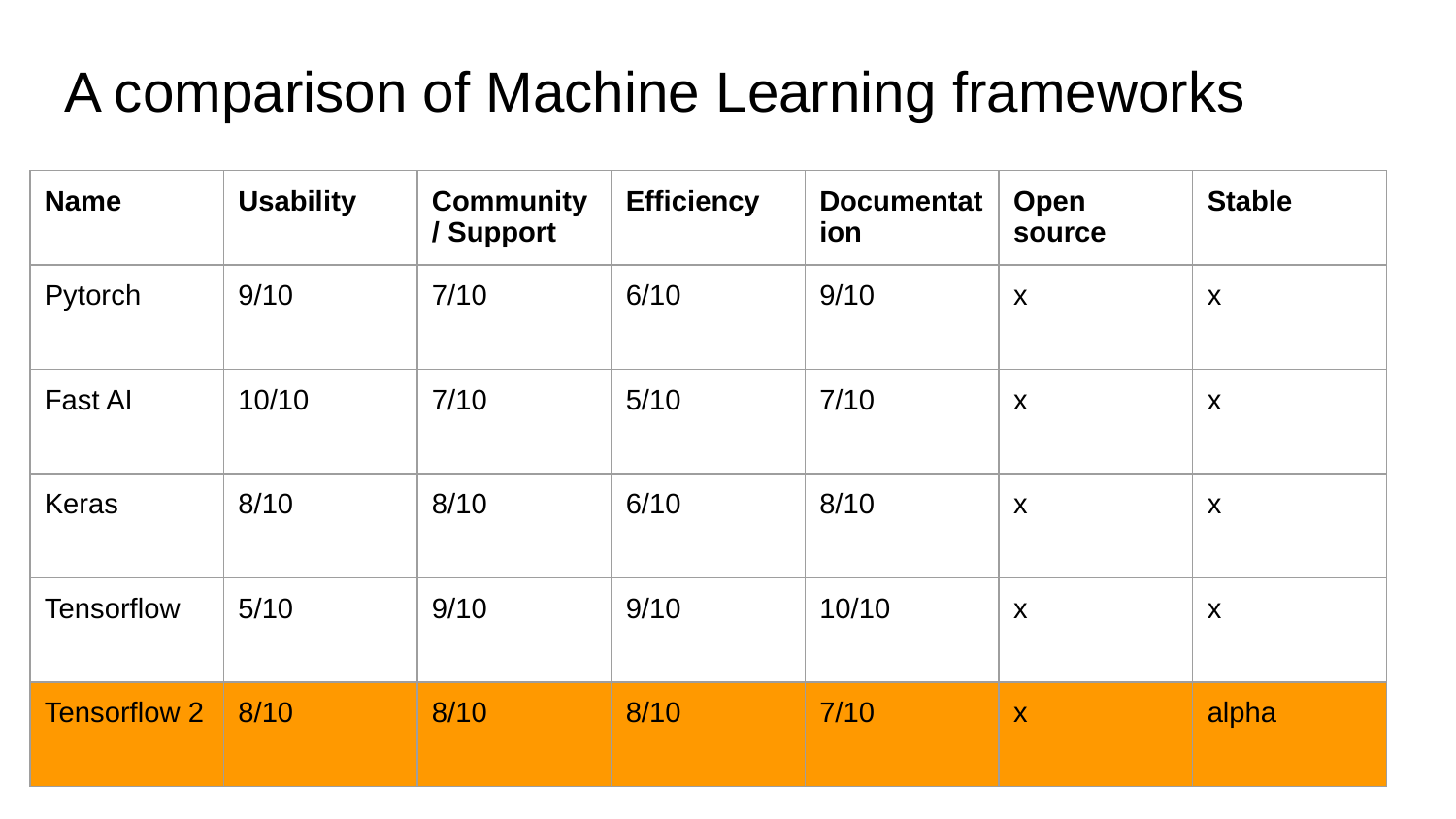

# A comparison of Machine Learning frameworks
| Name | Usability | Community / Support | Efficiency | Documentation | Open source | Stable |
| --- | --- | --- | --- | --- | --- | --- |
| Pytorch | 9/10 | 7/10 | 6/10 | 9/10 | x | x |
| Fast AI | 10/10 | 7/10 | 5/10 | 7/10 | x | x |
| Keras | 8/10 | 8/10 | 6/10 | 8/10 | x | x |
| Tensorflow | 5/10 | 9/10 | 9/10 | 10/10 | x | x |
| Tensorflow 2 | 8/10 | 8/10 | 8/10 | 7/10 | x | alpha |